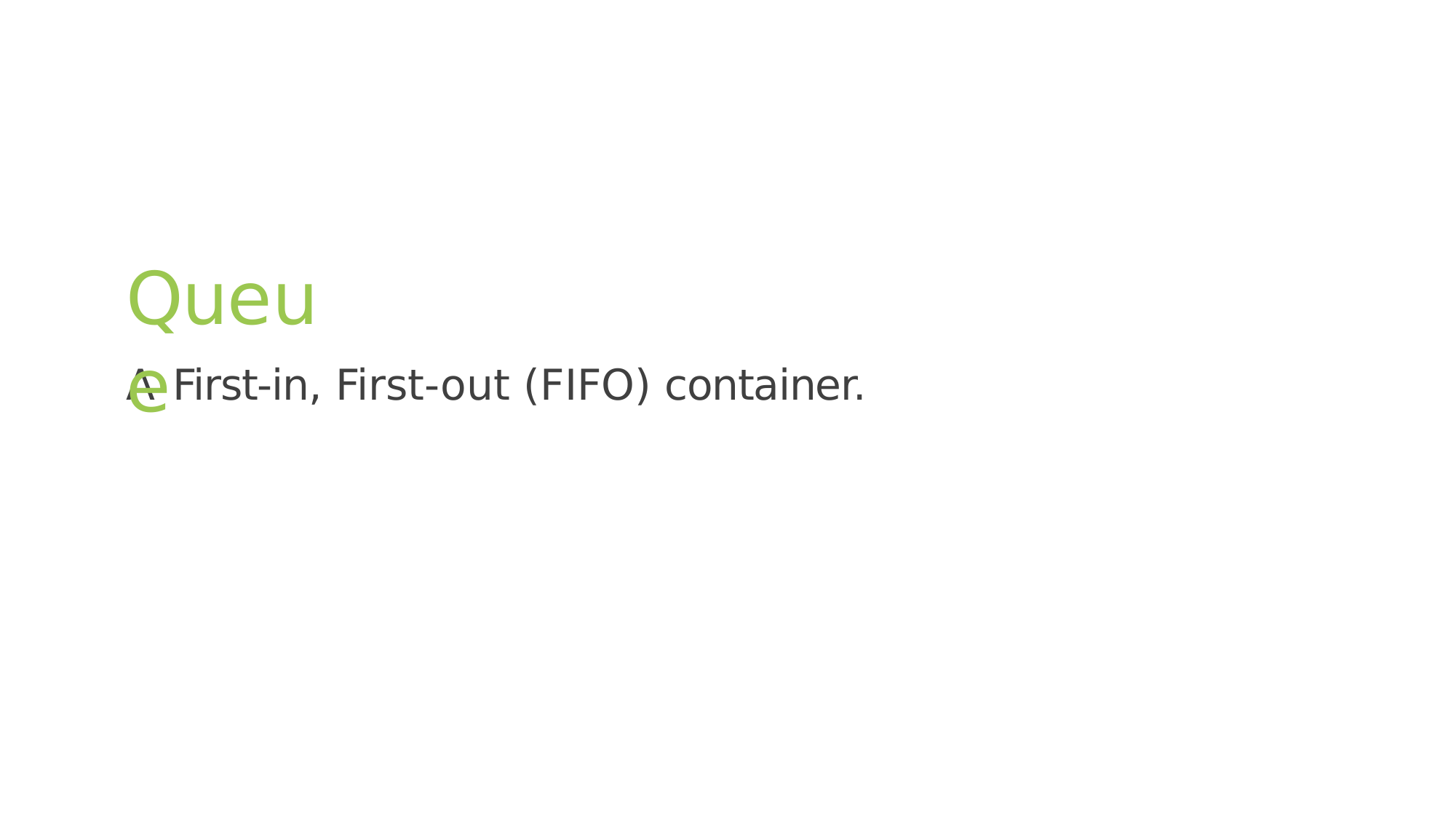

Queue
A First-in, First-out (FIFO) container.
13